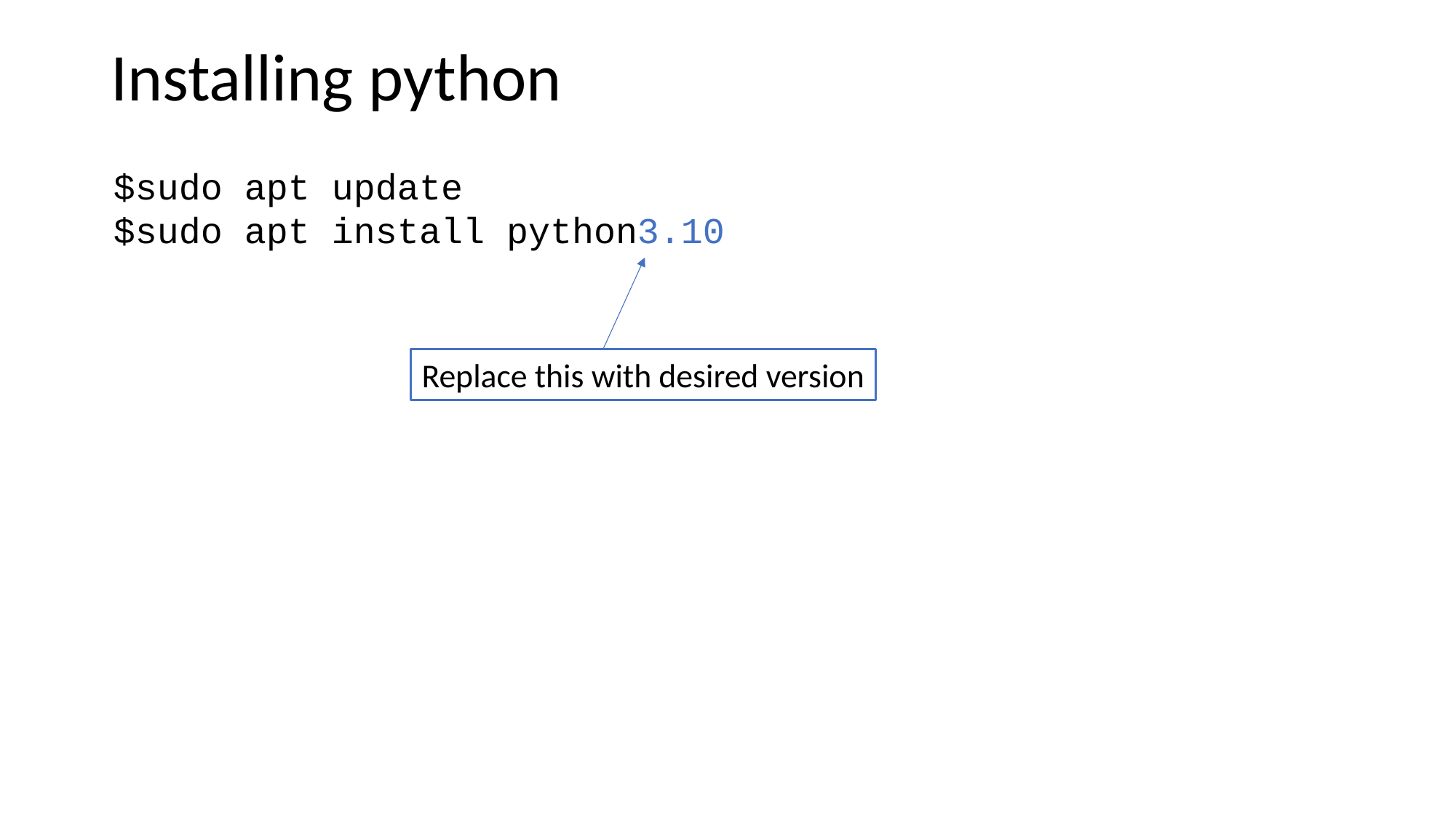

# Installing python
$sudo apt update
$sudo apt install python3.10
Replace this with desired version